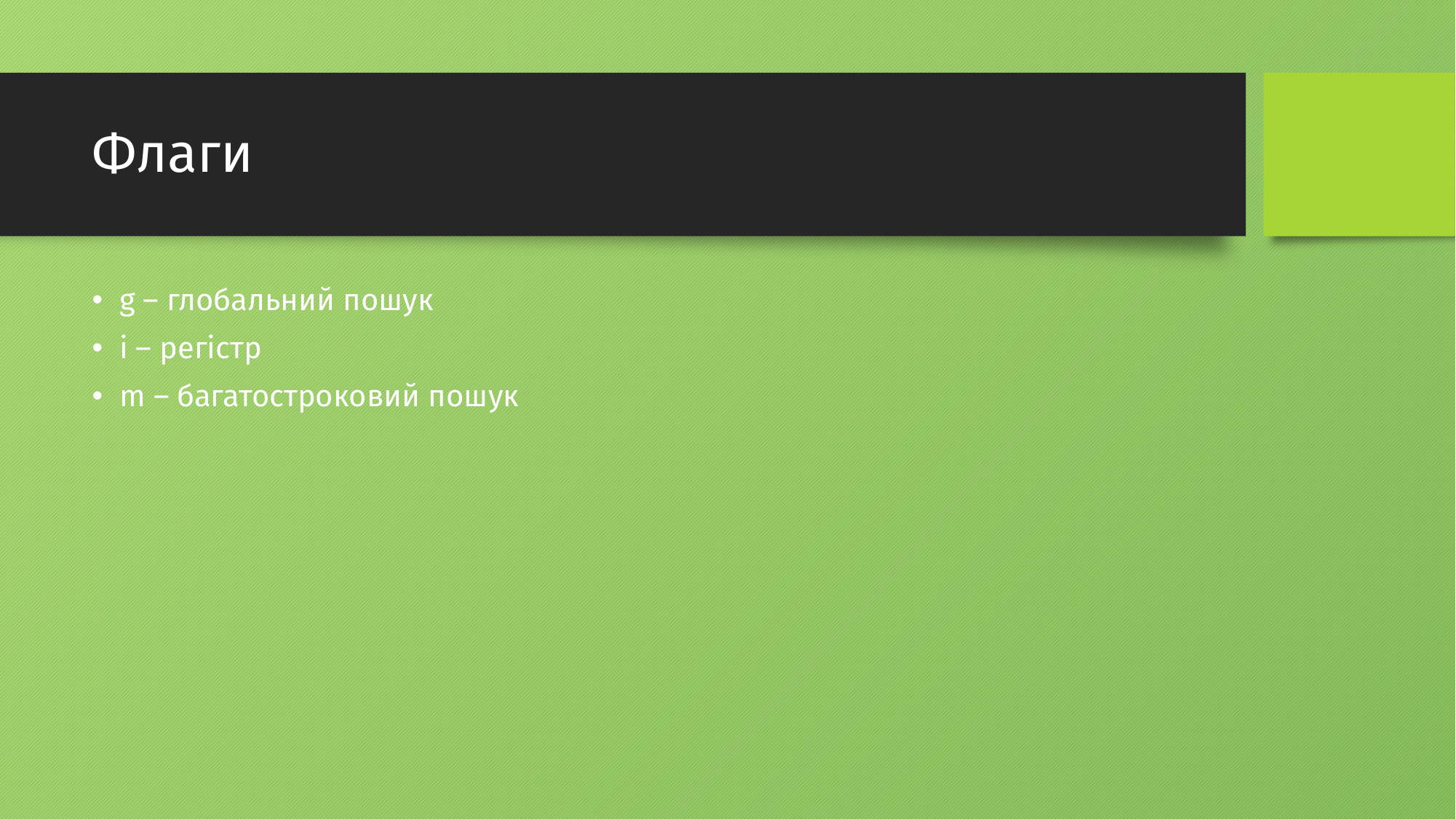

# Флаги
g – глобальний пошук
i – регістр
m – багатостроковий пошук